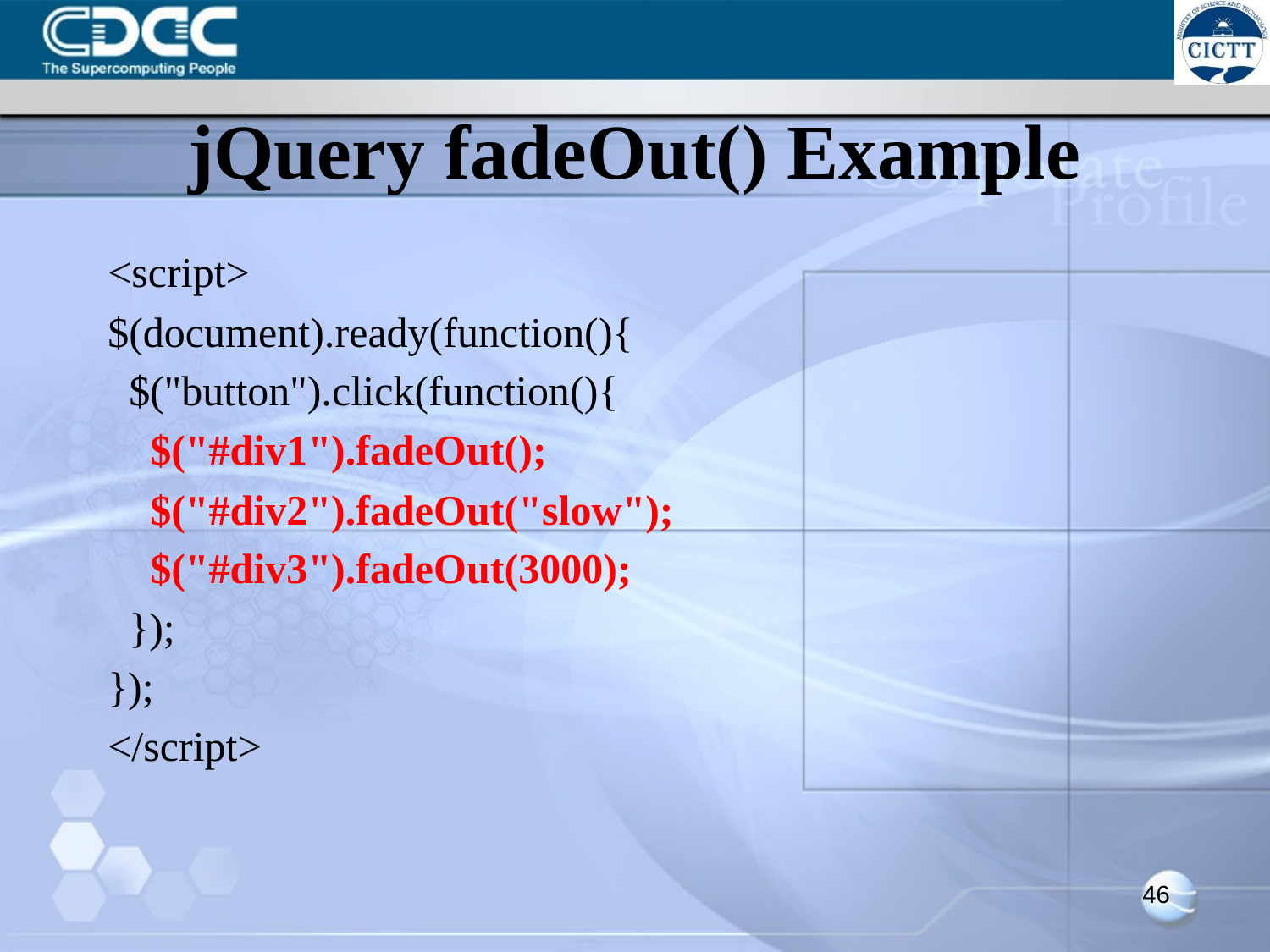

# jQuery fadeOut() Example
<script>
$(document).ready(function(){
  $("button").click(function(){
    $("#div1").fadeOut();
    $("#div2").fadeOut("slow");
    $("#div3").fadeOut(3000);
  });
});
</script>